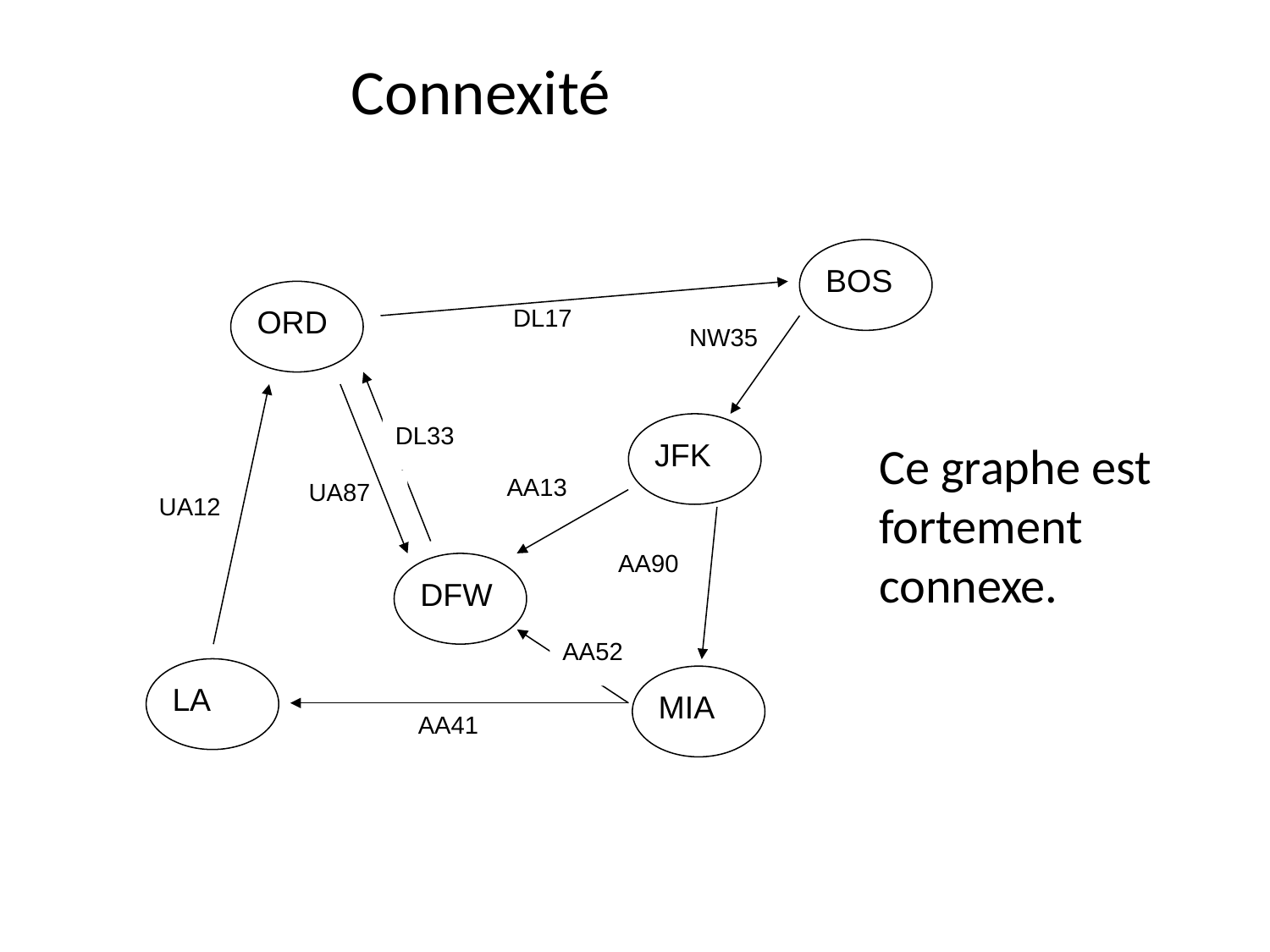

Connexité

BOS

ORD
DL17
NW35
DL33

JFK

AA13
UA87
UA12
AA90

DFW
AA52

LA
MIA
AA41
Ce graphe est
fortement
connexe.